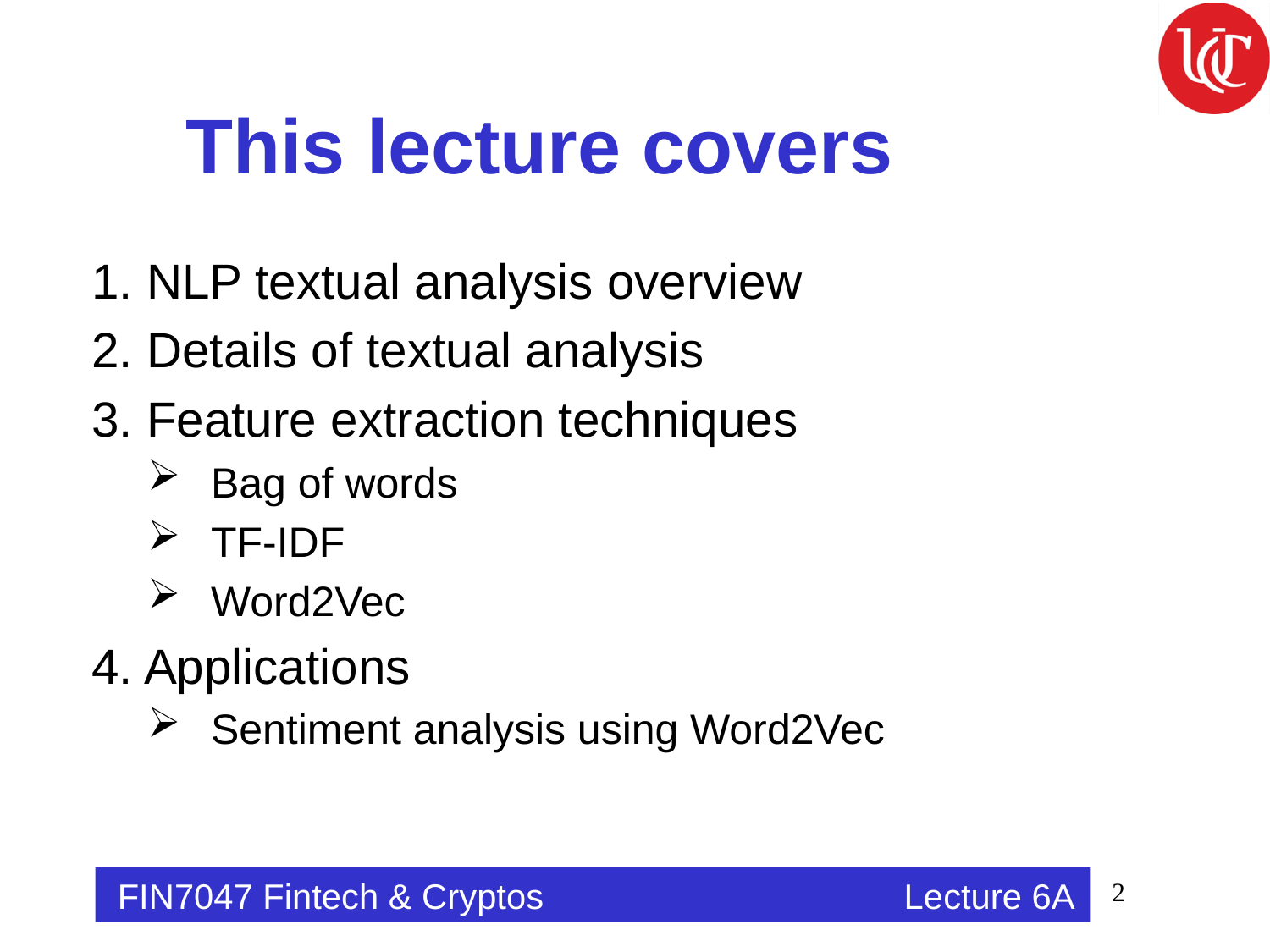

# This lecture covers
1. NLP textual analysis overview
2. Details of textual analysis
3. Feature extraction techniques
Bag of words
TF-IDF
Word2Vec
4. Applications
Sentiment analysis using Word2Vec